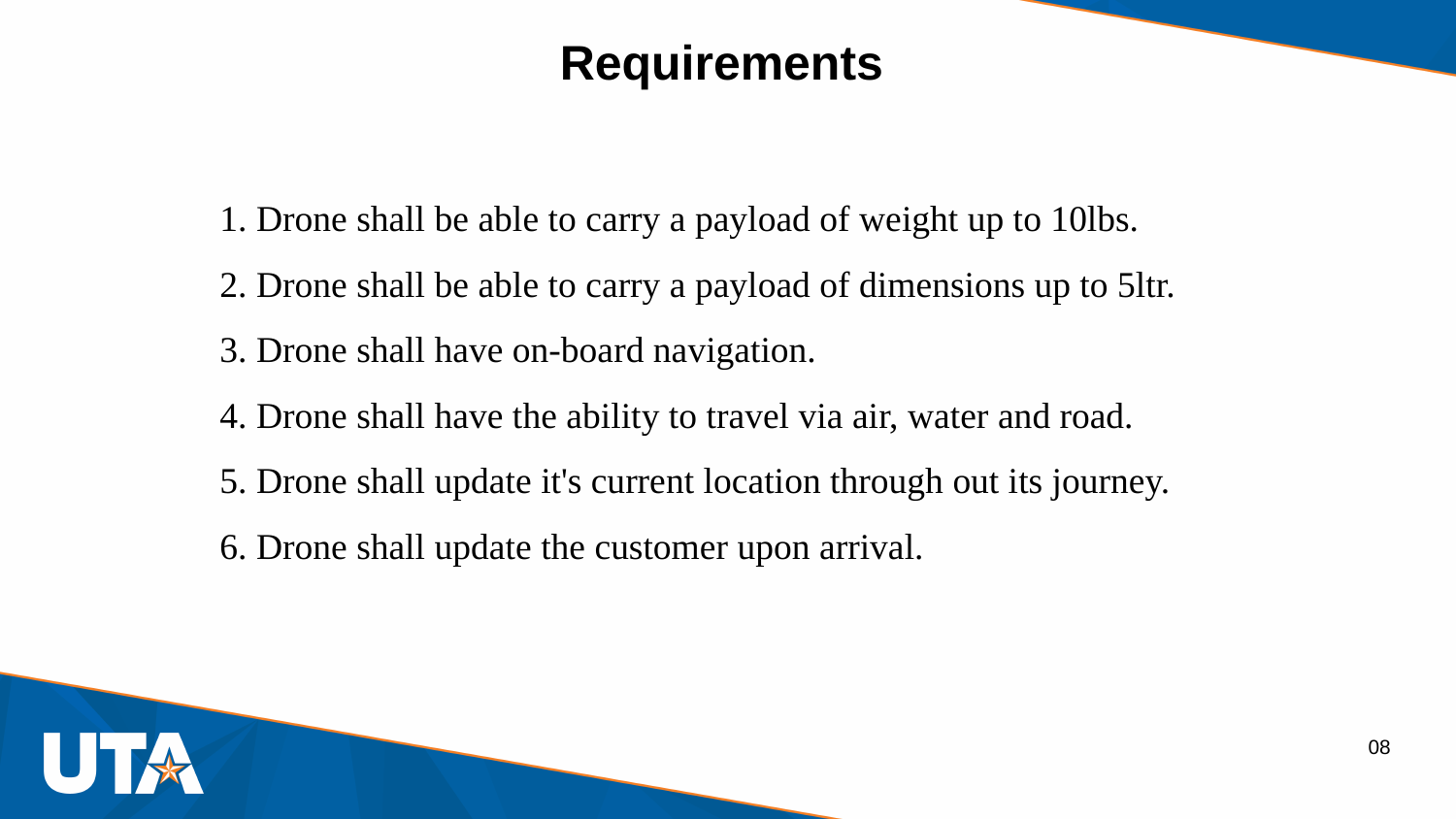

# Requirements
1. Drone shall be able to carry a payload of weight up to 10lbs.
2. Drone shall be able to carry a payload of dimensions up to 5ltr.
3. Drone shall have on-board navigation.
4. Drone shall have the ability to travel via air, water and road.
5. Drone shall update it's current location through out its journey.
6. Drone shall update the customer upon arrival.
 08